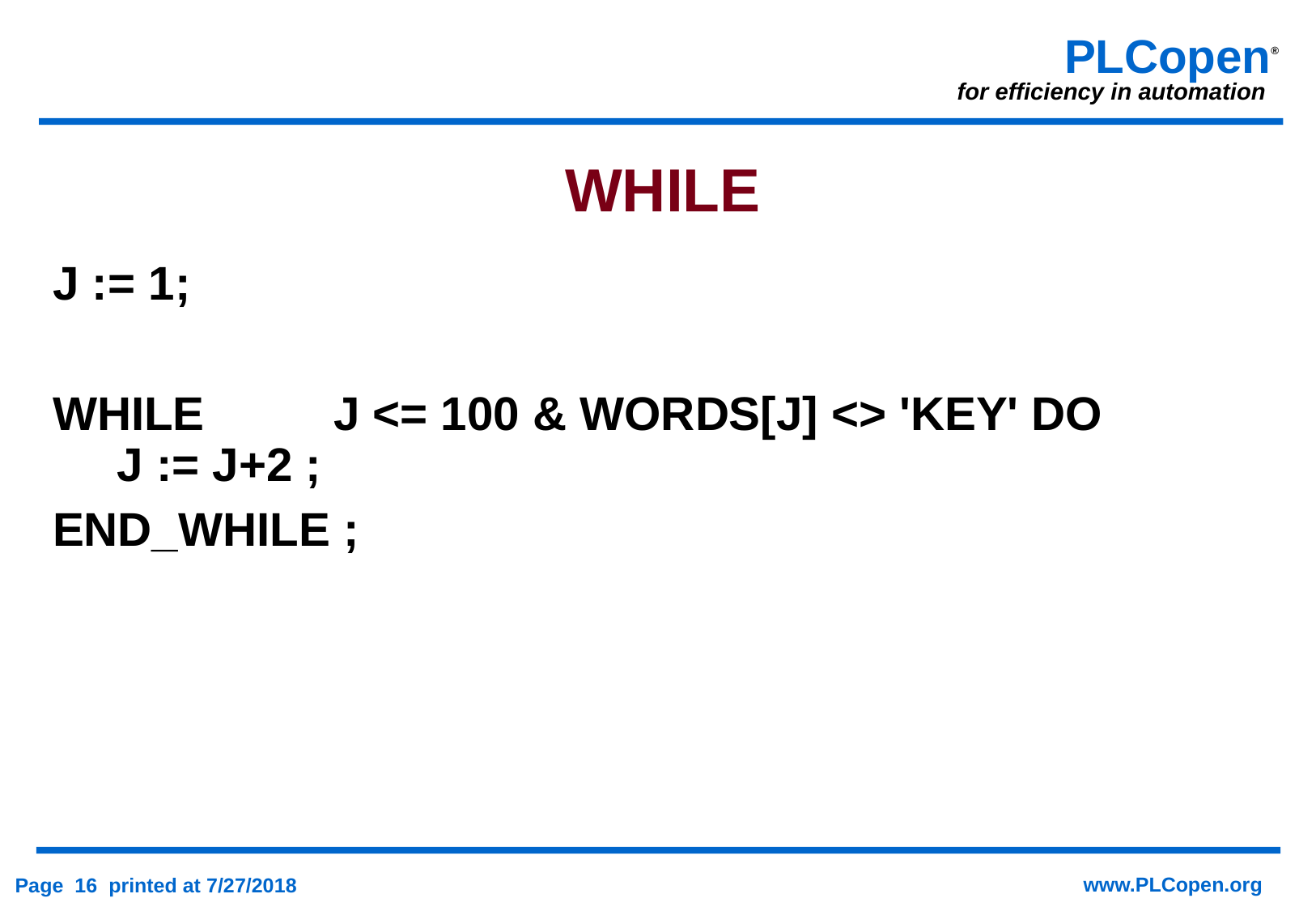

# WHILE
J := 1;

WHILE 	J <= 100 & WORDS[J] <> 'KEY' DO
  J := J+2 ;
END_WHILE ;
